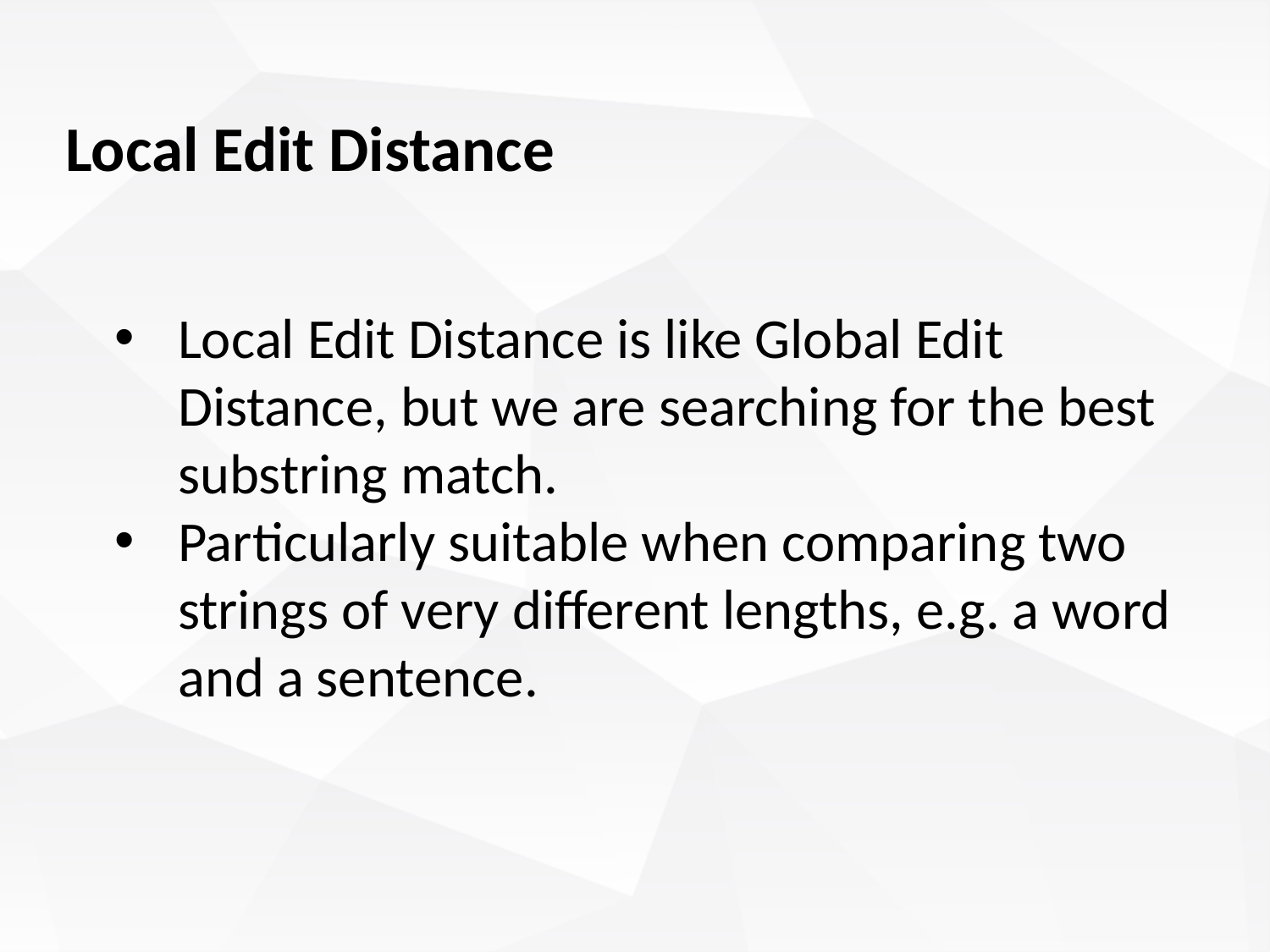

Local Edit Distance
Local Edit Distance is like Global Edit Distance, but we are searching for the best substring match.
Particularly suitable when comparing two strings of very different lengths, e.g. a word and a sentence.